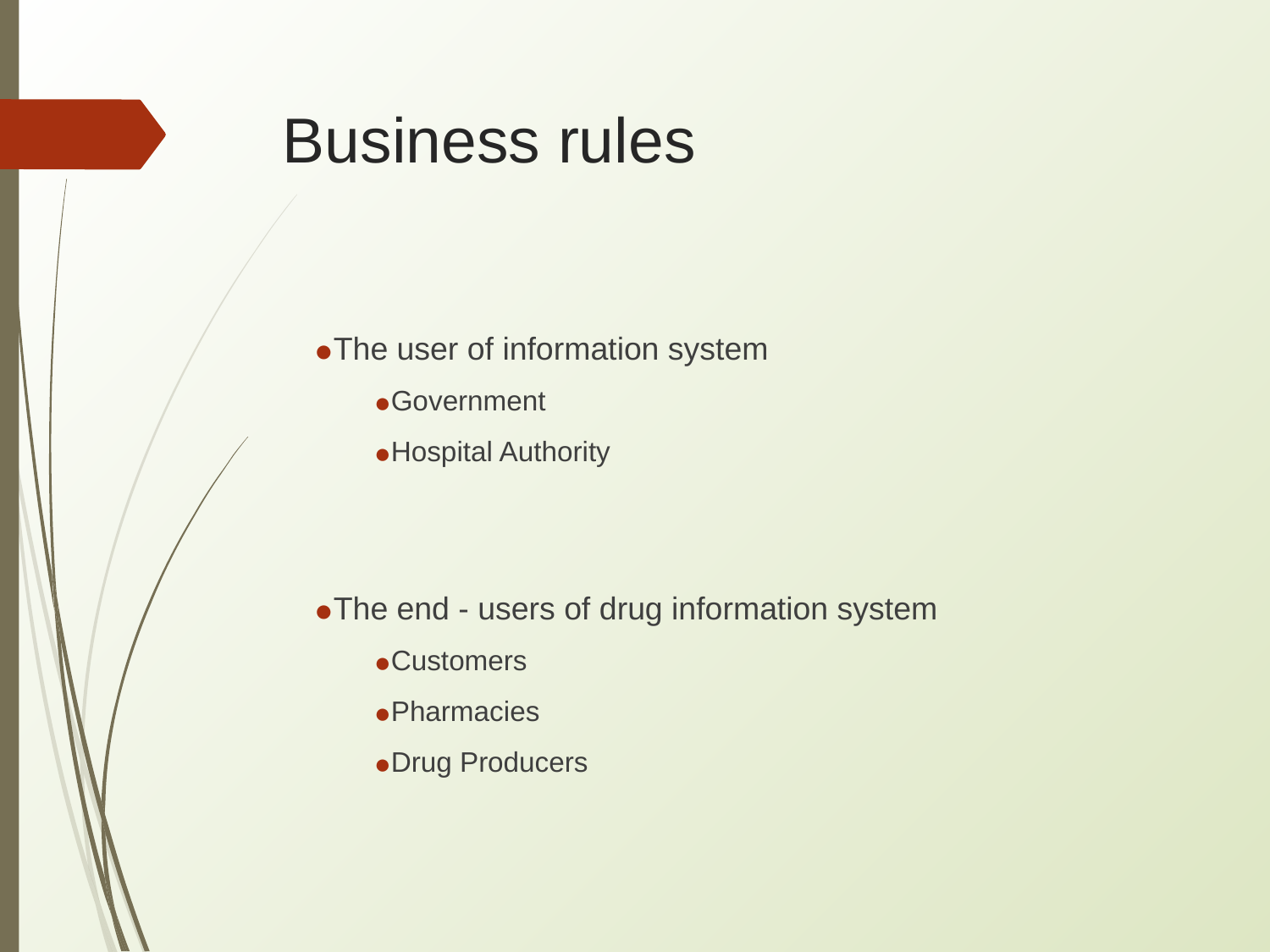

# Business rules
The user of information system
Government
Hospital Authority
The end - users of drug information system
Customers
Pharmacies
Drug Producers